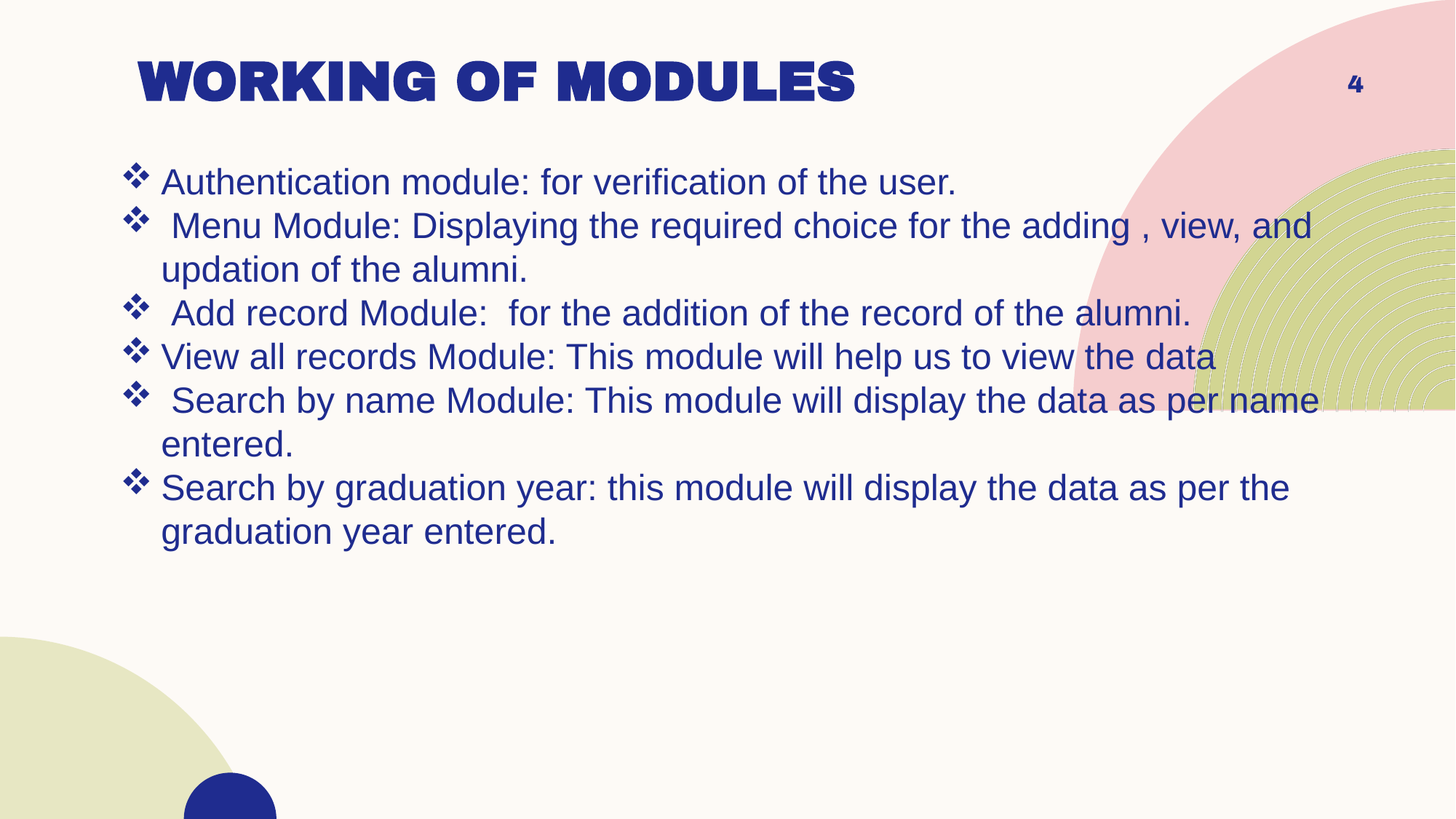

# working of modules
4
Authentication module: for verification of the user.
 Menu Module: Displaying the required choice for the adding , view, and updation of the alumni.
 Add record Module:  for the addition of the record of the alumni.
View all records Module: This module will help us to view the data
 Search by name Module: This module will display the data as per name entered.
Search by graduation year: this module will display the data as per the graduation year entered.